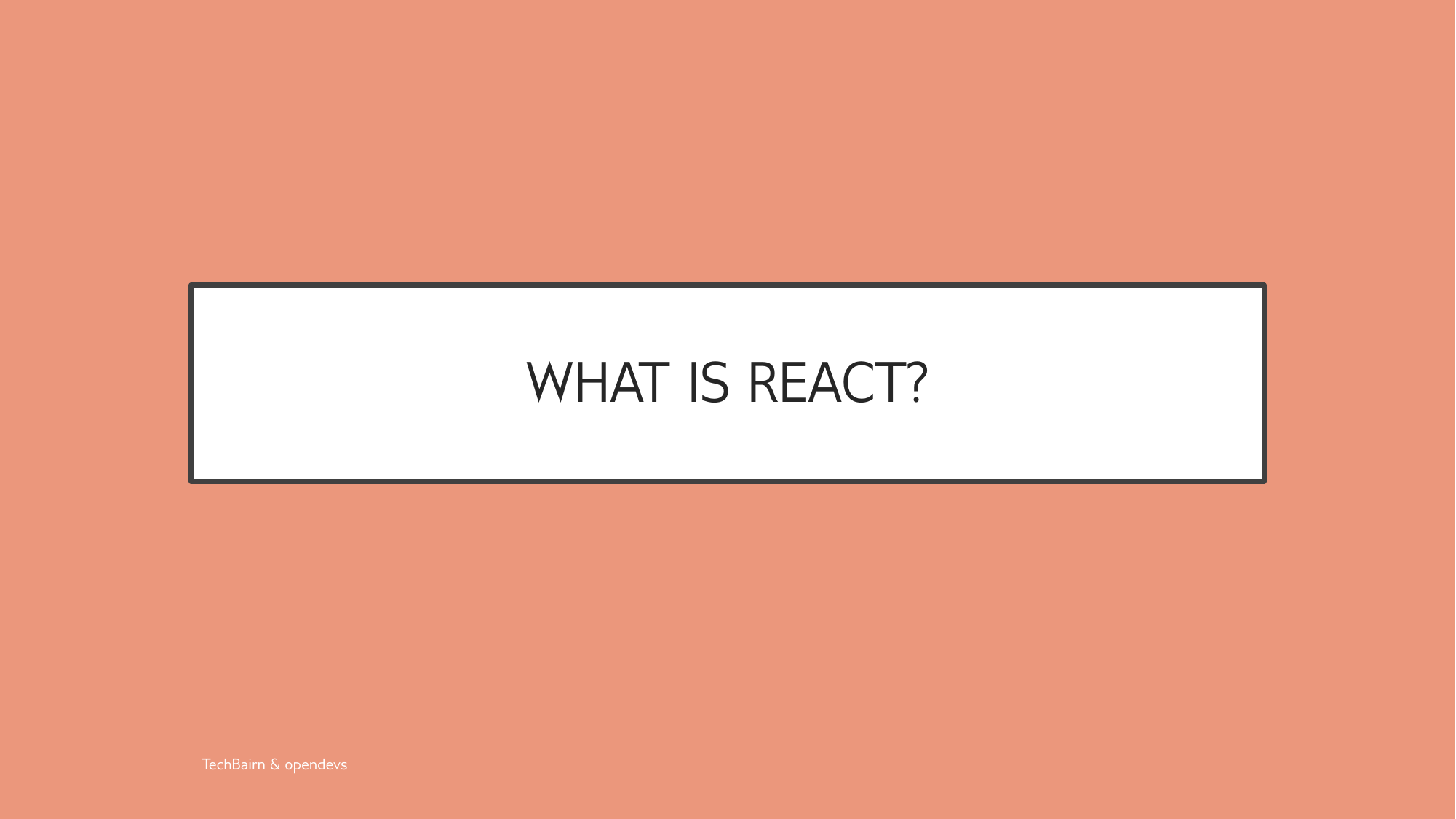

# WHAT IS REACT?
TechBairn & opendevs